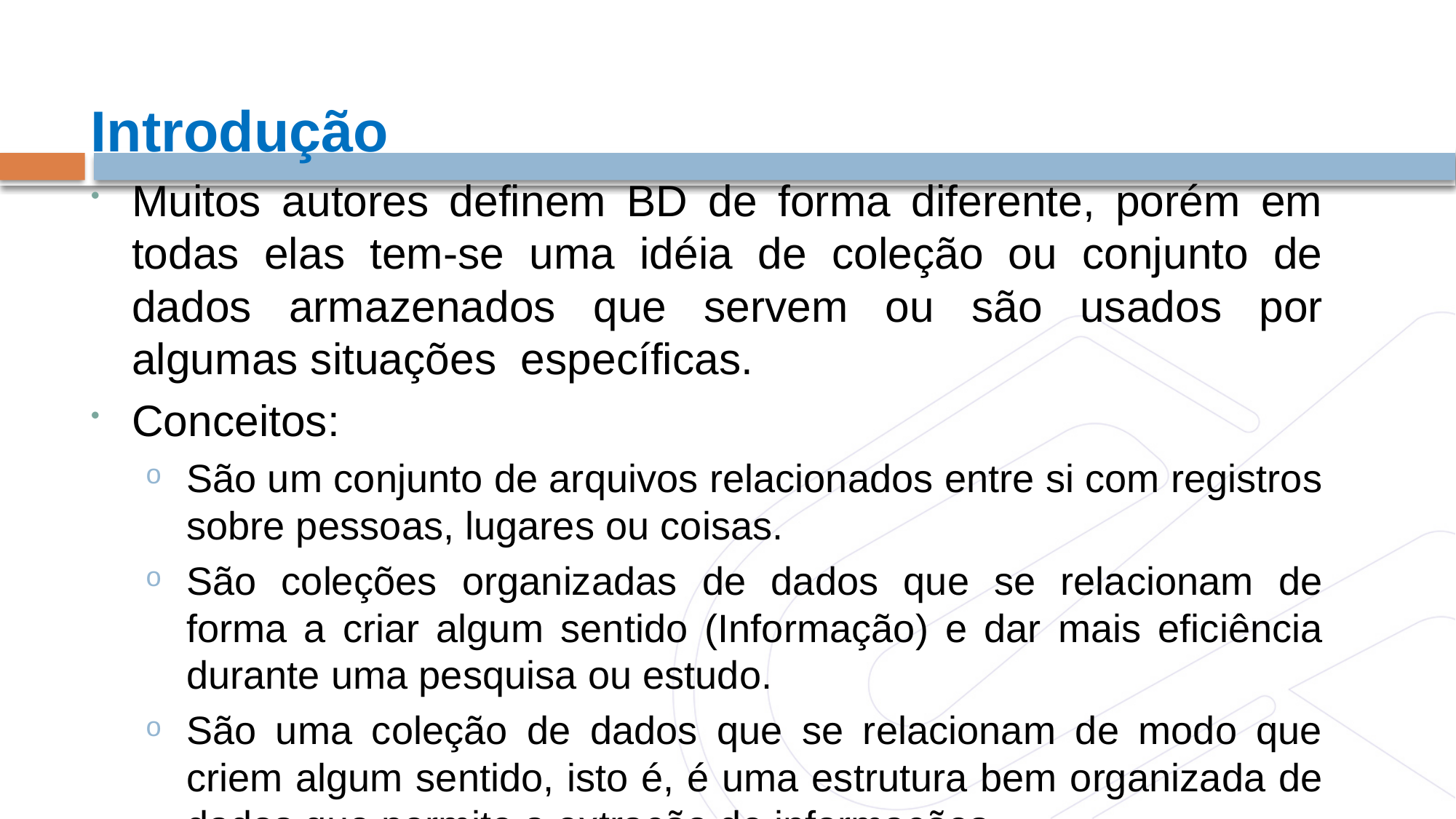

Introdução
Muitos autores definem BD de forma diferente, porém em todas elas tem-se uma idéia de coleção ou conjunto de dados armazenados que servem ou são usados por algumas situações  específicas.
Conceitos:
São um conjunto de arquivos relacionados entre si com registros sobre pessoas, lugares ou coisas.
São coleções organizadas de dados que se relacionam de forma a criar algum sentido (Informação) e dar mais eficiência durante uma pesquisa ou estudo.
São uma coleção de dados que se relacionam de modo que criem algum sentido, isto é, é uma estrutura bem organizada de dados que permite a extração de informações.